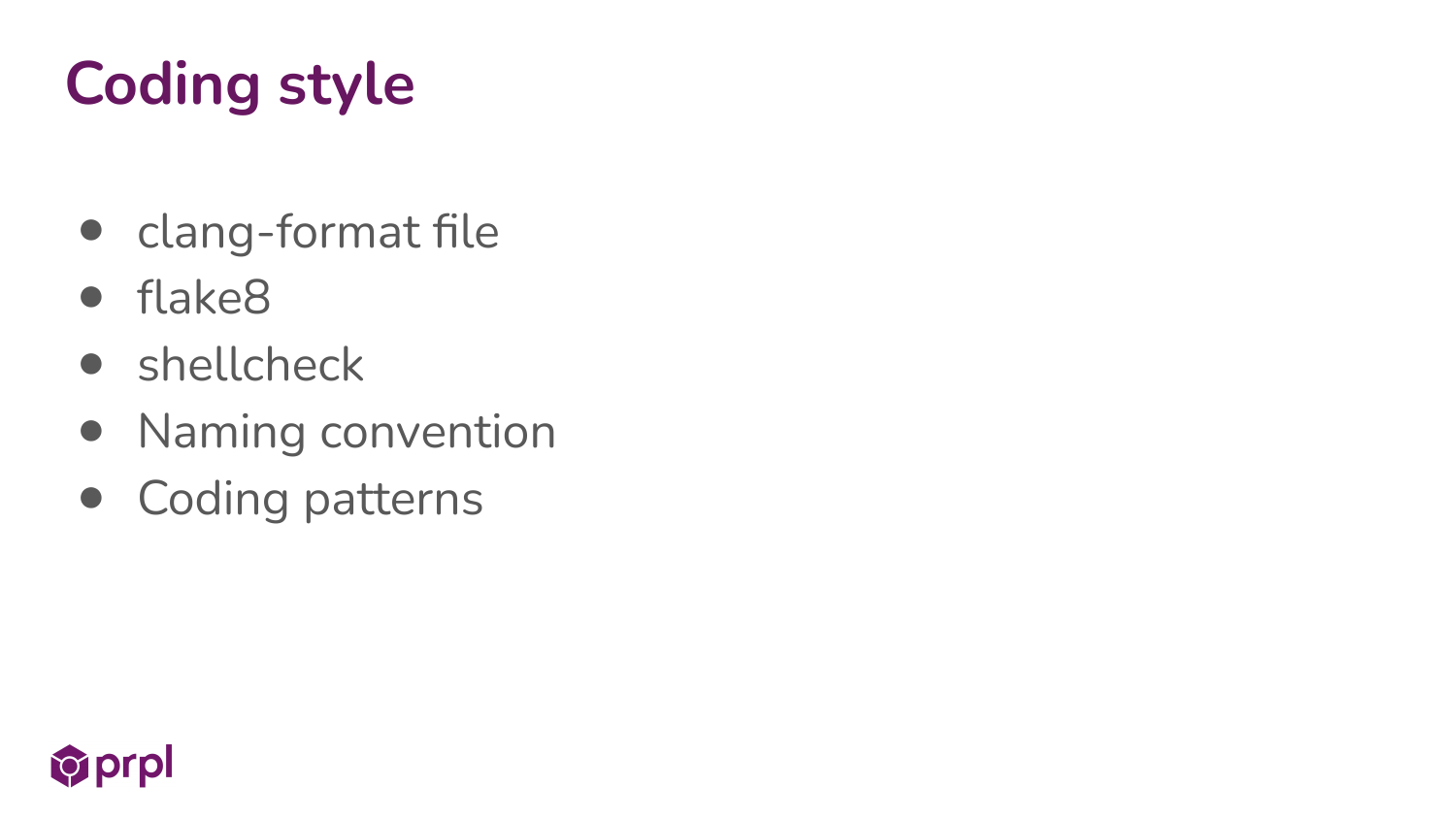

# Coding style

clang-format file
flake8
shellcheck
Naming convention
Coding patterns